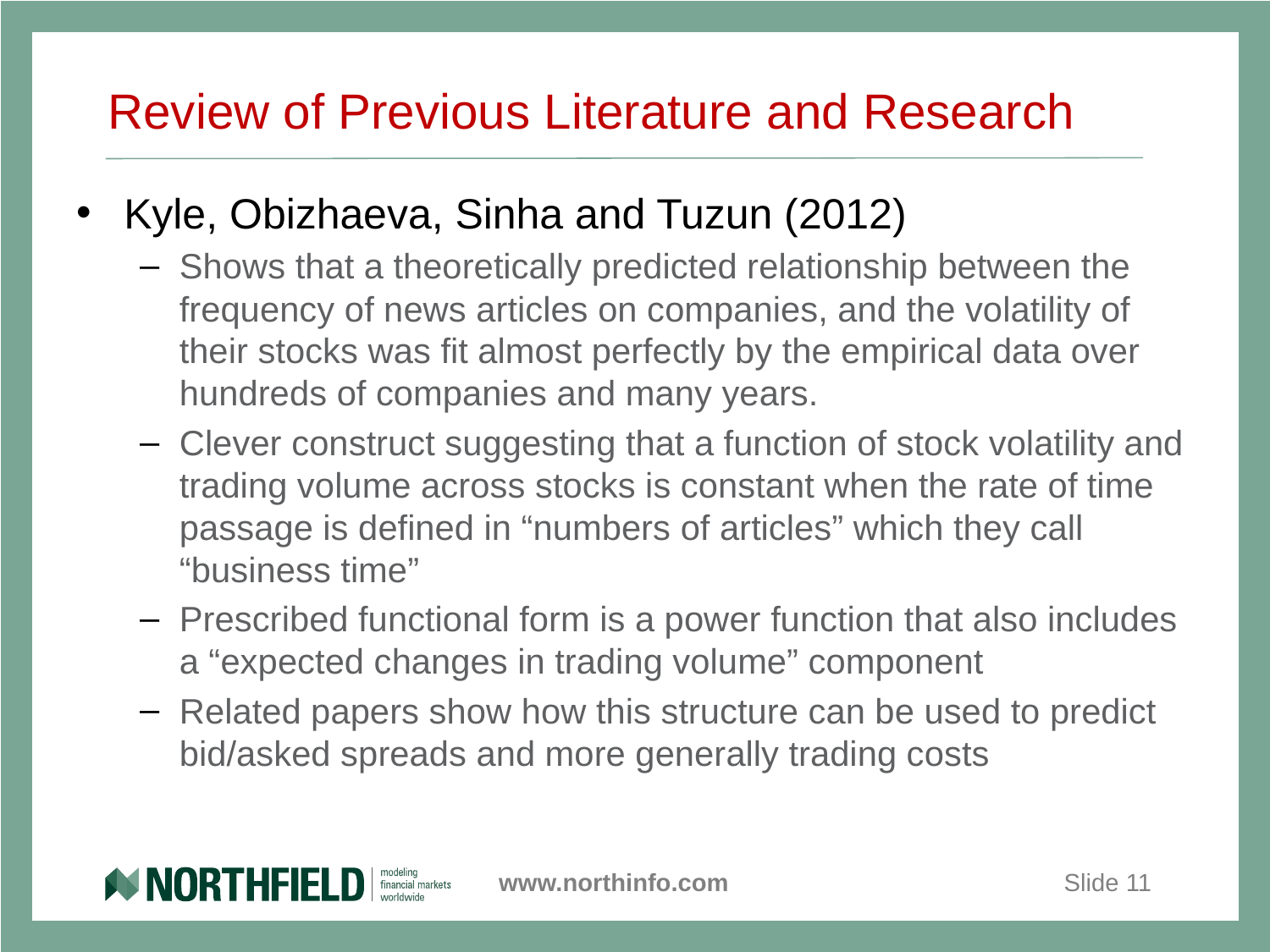

# Review of Previous Literature and Research
Kyle, Obizhaeva, Sinha and Tuzun (2012)
Shows that a theoretically predicted relationship between the frequency of news articles on companies, and the volatility of their stocks was fit almost perfectly by the empirical data over hundreds of companies and many years.
Clever construct suggesting that a function of stock volatility and trading volume across stocks is constant when the rate of time passage is defined in “numbers of articles” which they call “business time”
Prescribed functional form is a power function that also includes a “expected changes in trading volume” component
Related papers show how this structure can be used to predict bid/asked spreads and more generally trading costs